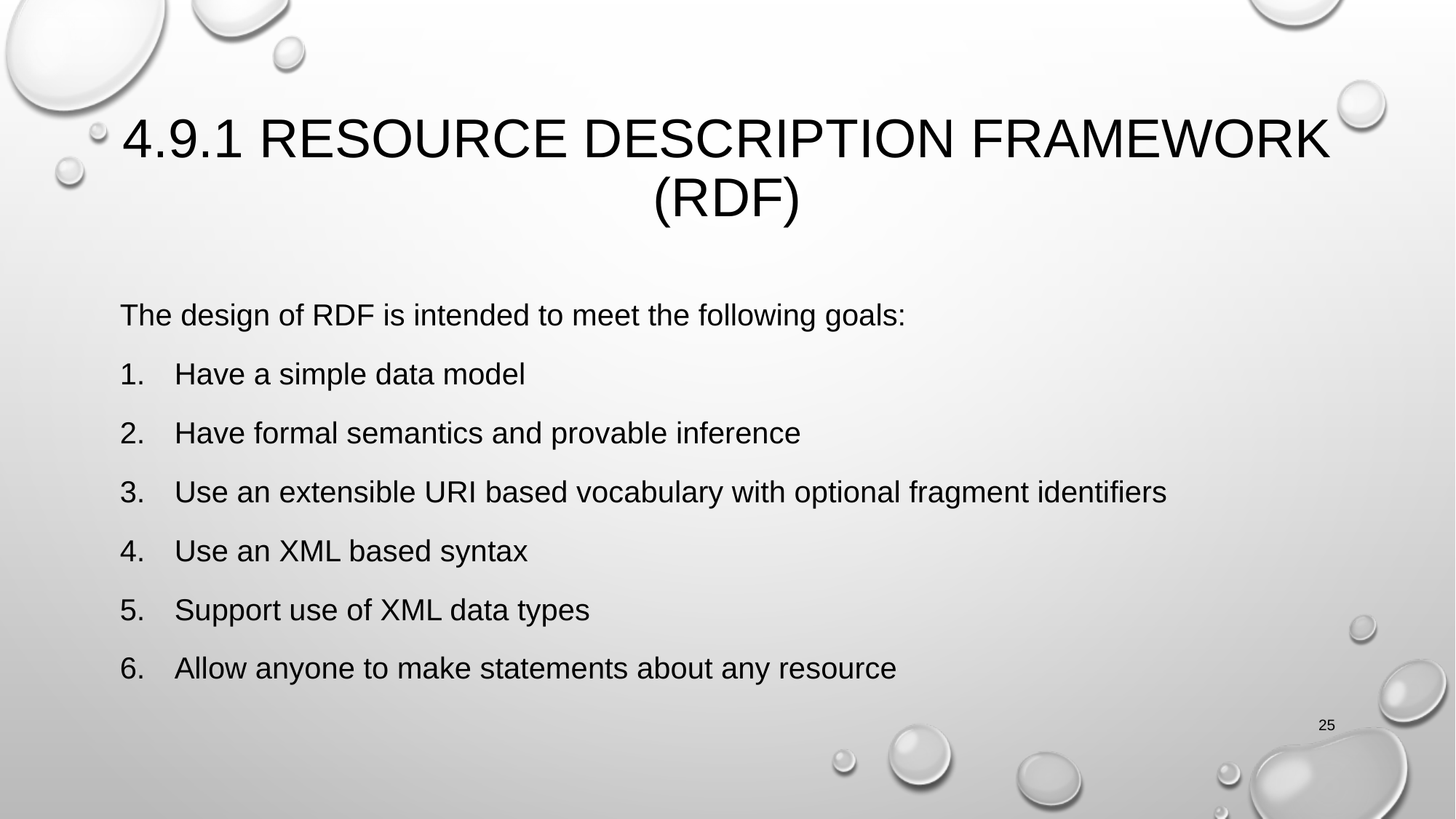

# 4.9.1 Resource description framework (RDF)
The design of RDF is intended to meet the following goals:
Have a simple data model
Have formal semantics and provable inference
Use an extensible URI based vocabulary with optional fragment identifiers
Use an XML based syntax
Support use of XML data types
Allow anyone to make statements about any resource
25